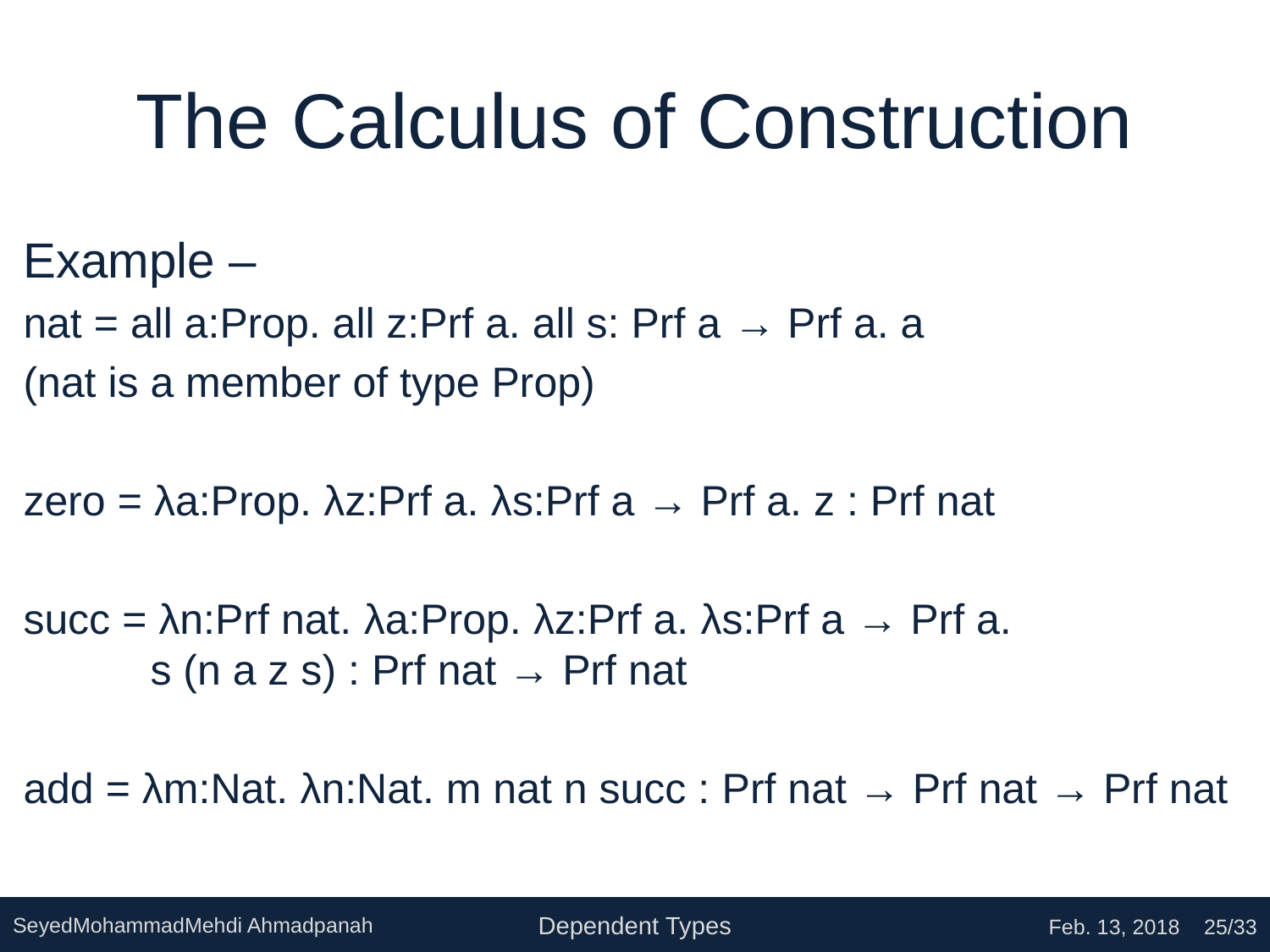

# The Calculus of Construction
Example –
nat = all a:Prop. all z:Prf a. all s: Prf a → Prf a. a
(nat is a member of type Prop)

zero = λa:Prop. λz:Prf a. λs:Prf a → Prf a. z : Prf nat

succ = λn:Prf nat. λa:Prop. λz:Prf a. λs:Prf a → Prf a.
	s (n a z s) : Prf nat → Prf nat

add = λm:Nat. λn:Nat. m nat n succ : Prf nat → Prf nat → Prf nat